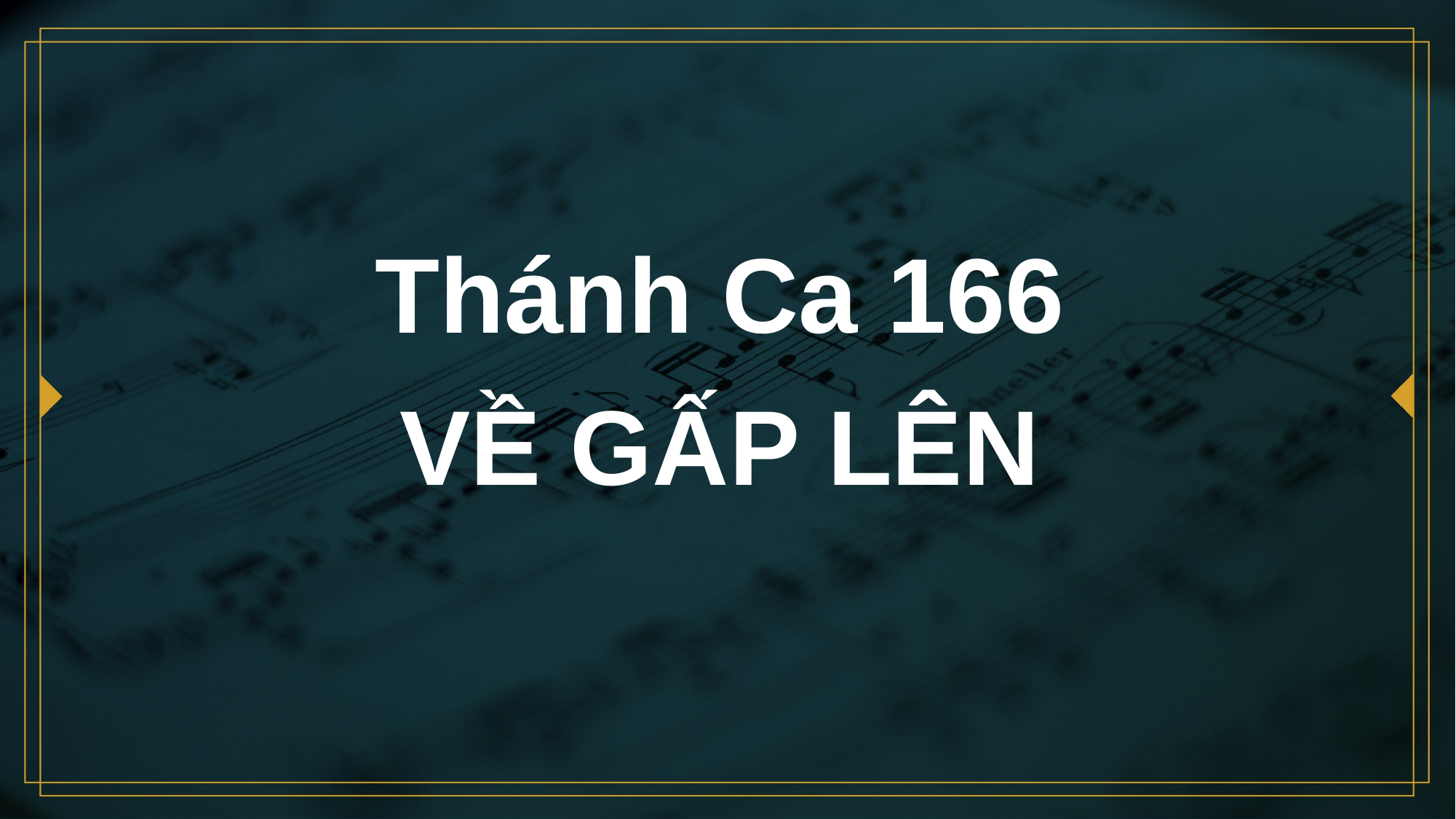

# Thánh Ca 166 VỀ GẤP LÊN